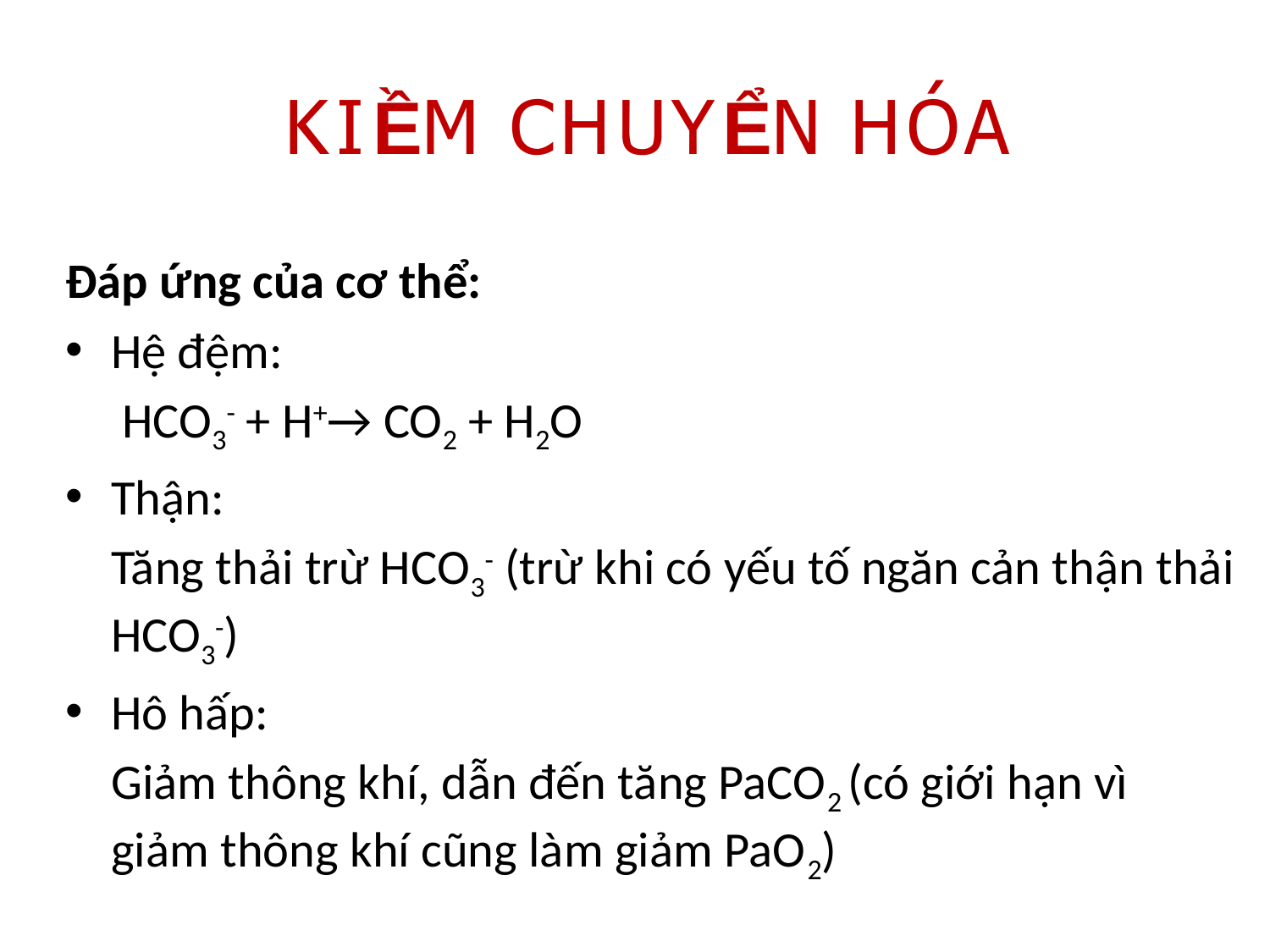

KIỀM CHUYỂN HÓA

Đáp ứng của cơ thể:
Hệ đệm:
		 HCO3- + H+→ CO2 + H2O
Thận:
	Tăng thải trừ HCO3- (trừ khi có yếu tố ngăn cản thận thải HCO3-)
Hô hấp:
	Giảm thông khí, dẫn đến tăng PaCO2 (có giới hạn vì giảm thông khí cũng làm giảm PaO2)